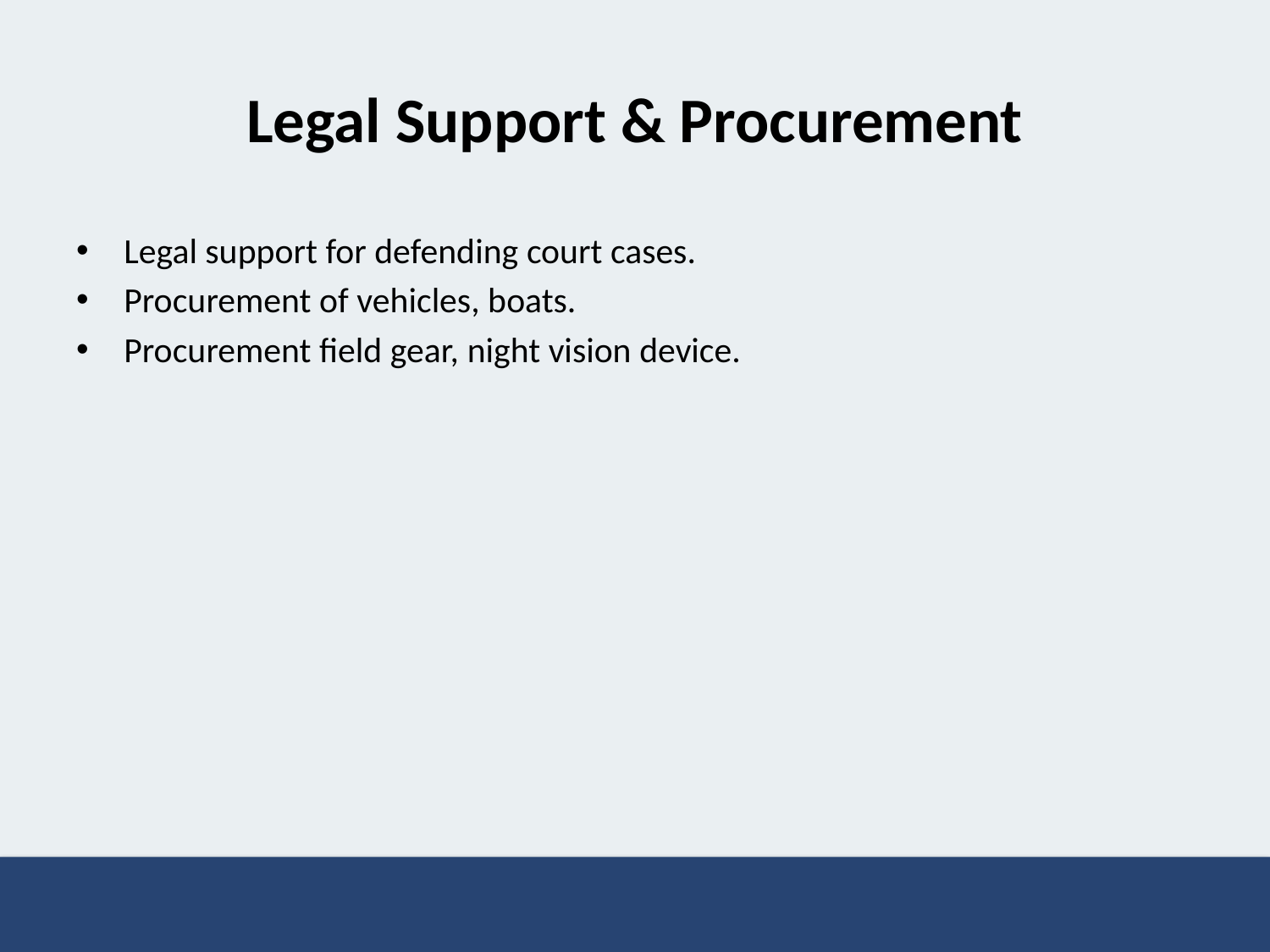

# Legal Support & Procurement
Legal support for defending court cases.
Procurement of vehicles, boats.
Procurement field gear, night vision device.